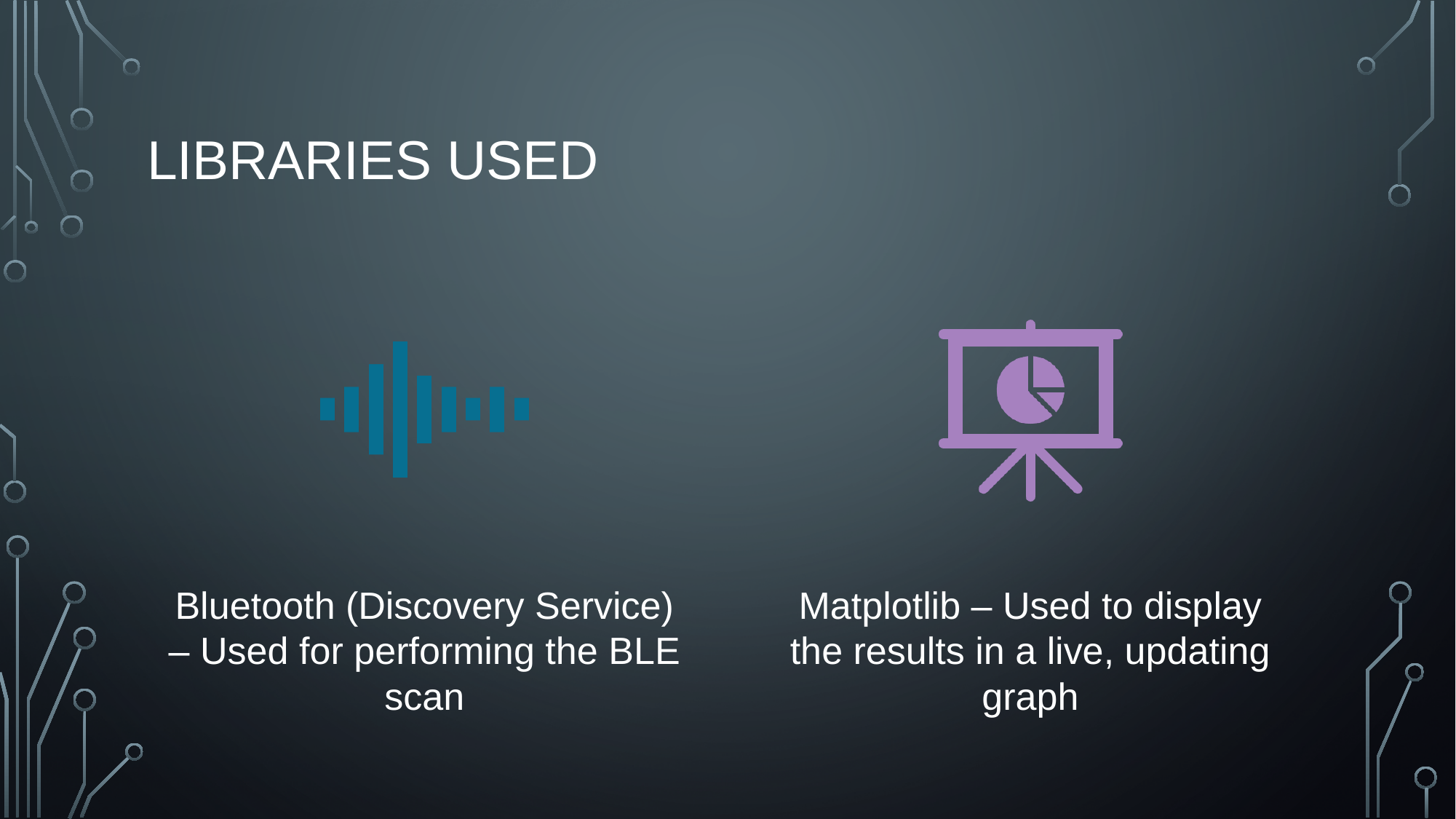

# Libraries used
Bluetooth (Discovery Service) – Used for performing the BLE scan
Matplotlib – Used to display the results in a live, updating graph